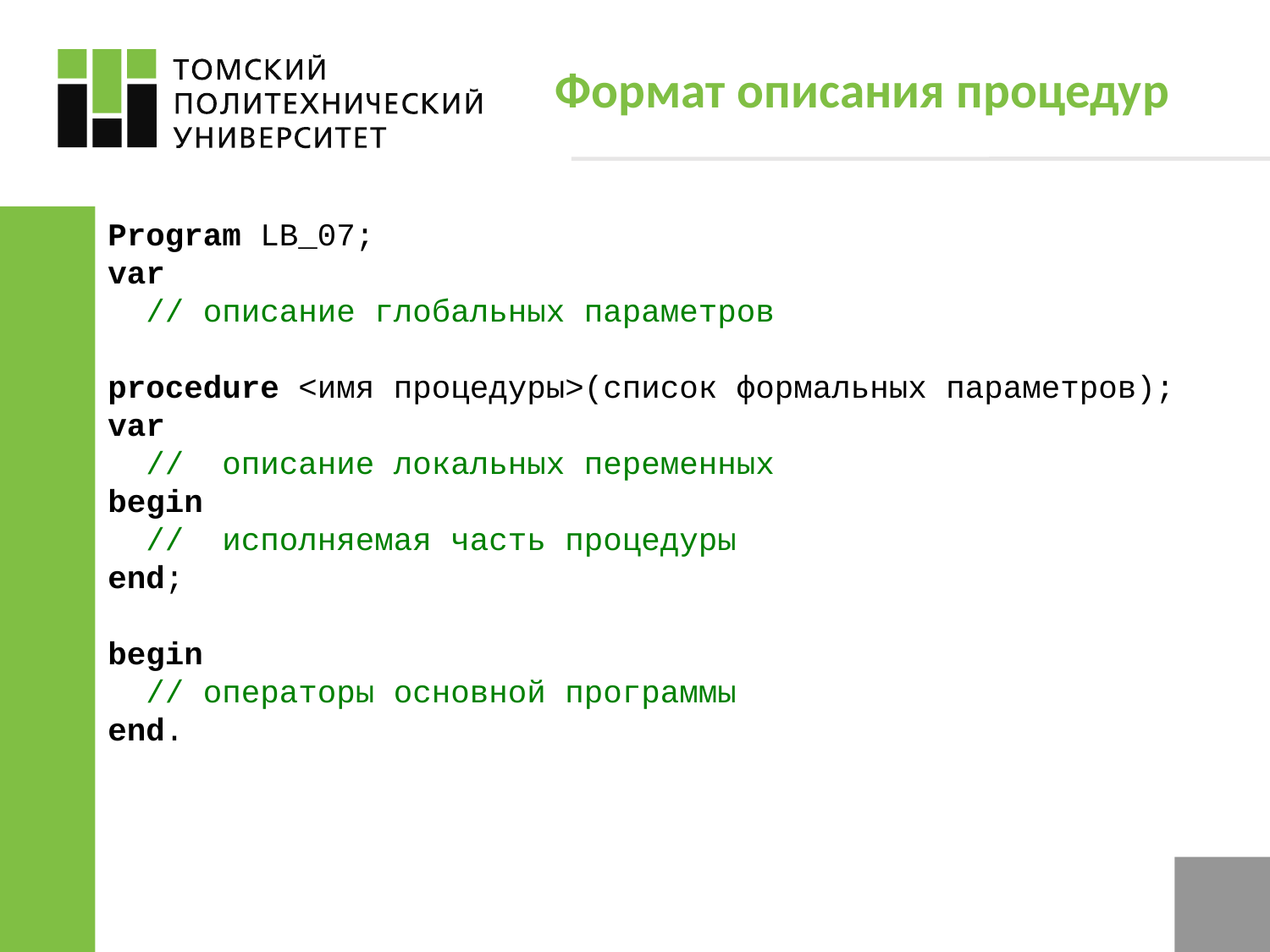

Формат описания процедур

Program LB_07;
var
  // описание глобальных параметров

procedure <имя процедуры>(список формальных параметров);
var
  //  описание локальных переменных
begin
  //  исполняемая часть процедуры
end;

begin
  // операторы основной программы
end.

5